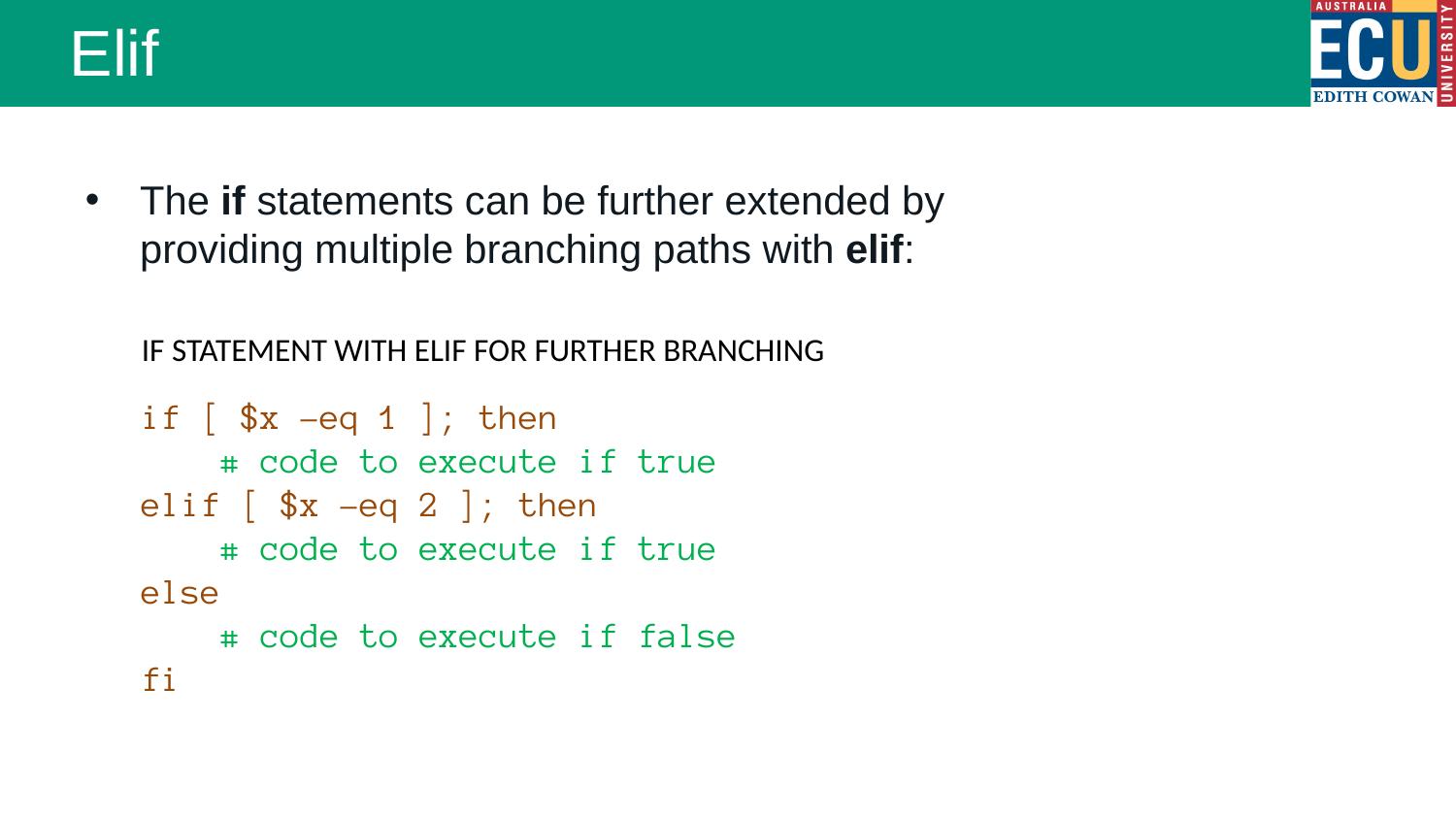

# Elif
The if statements can be further extended by providing multiple branching paths with elif:
IF STATEMENT WITH ELIF FOR FURTHER BRANCHING
if [ $x –eq 1 ]; then
    # code to execute if true
elif [ $x –eq 2 ]; then
    # code to execute if true
else
    # code to execute if false
fi